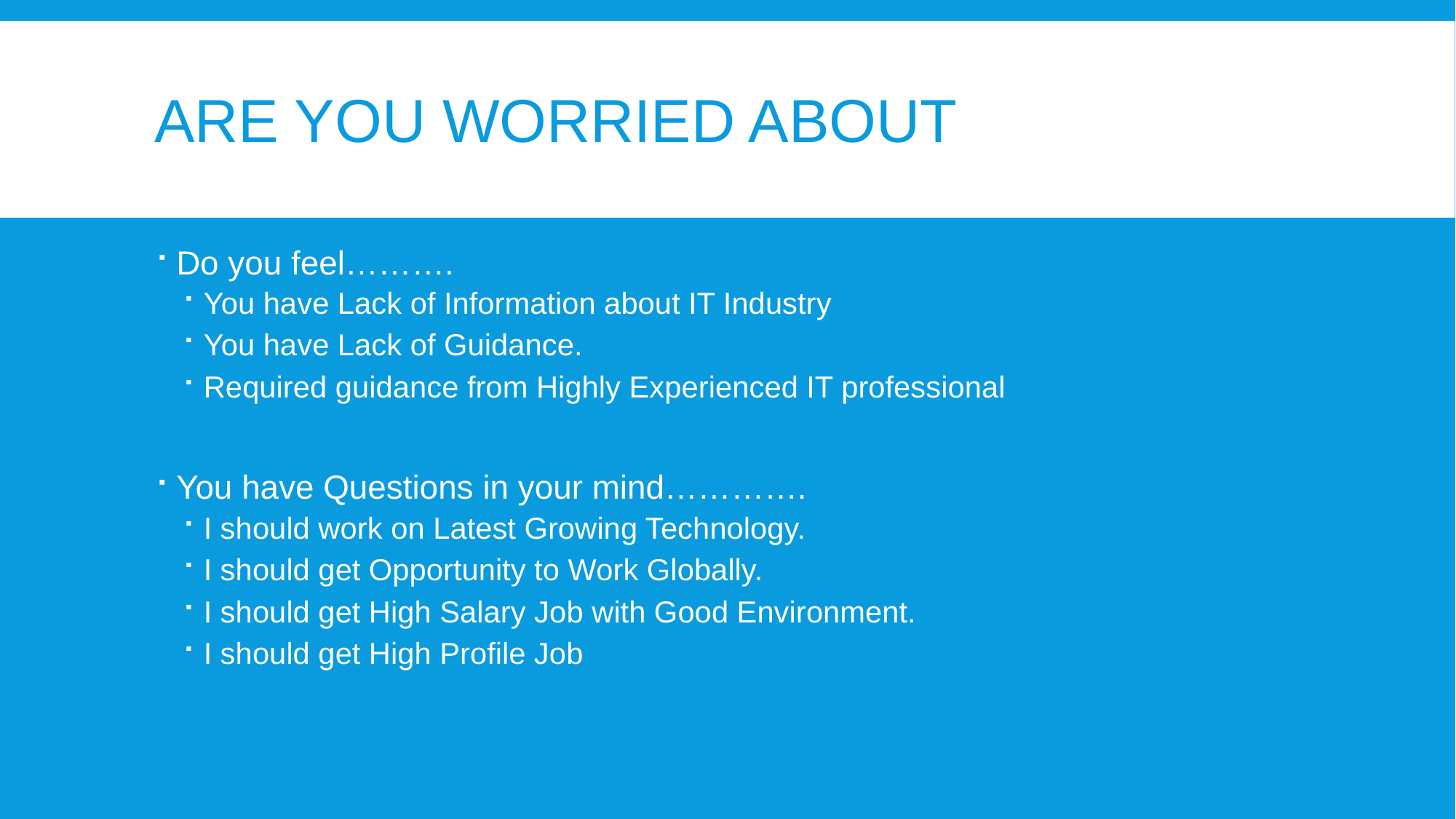

# ARE YOU WORRIED ABOUT
Do you feel……….
You have Lack of Information about IT Industry
You have Lack of Guidance.
Required guidance from Highly Experienced IT professional

You have Questions in your mind………….
I should work on Latest Growing Technology.
I should get Opportunity to Work Globally.
I should get High Salary Job with Good Environment.
I should get High Profile Job